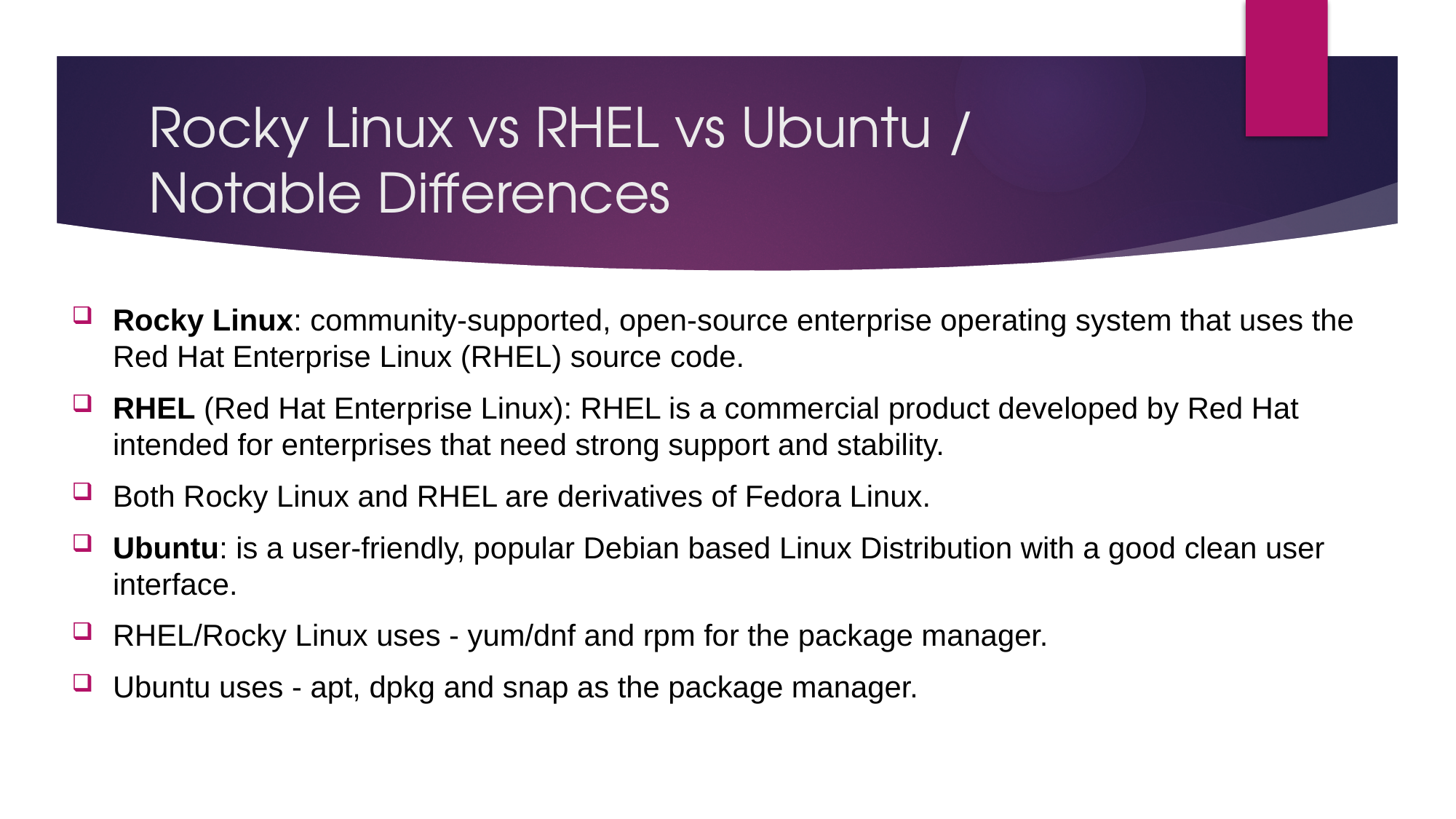

# Rocky Linux vs RHEL vs Ubuntu / Notable Differences
Rocky Linux: community-supported, open-source enterprise operating system that uses the Red Hat Enterprise Linux (RHEL) source code.
RHEL (Red Hat Enterprise Linux): RHEL is a commercial product developed by Red Hat intended for enterprises that need strong support and stability.
Both Rocky Linux and RHEL are derivatives of Fedora Linux.
Ubuntu: is a user-friendly, popular Debian based Linux Distribution with a good clean user interface.
RHEL/Rocky Linux uses - yum/dnf and rpm for the package manager.
Ubuntu uses - apt, dpkg and snap as the package manager.